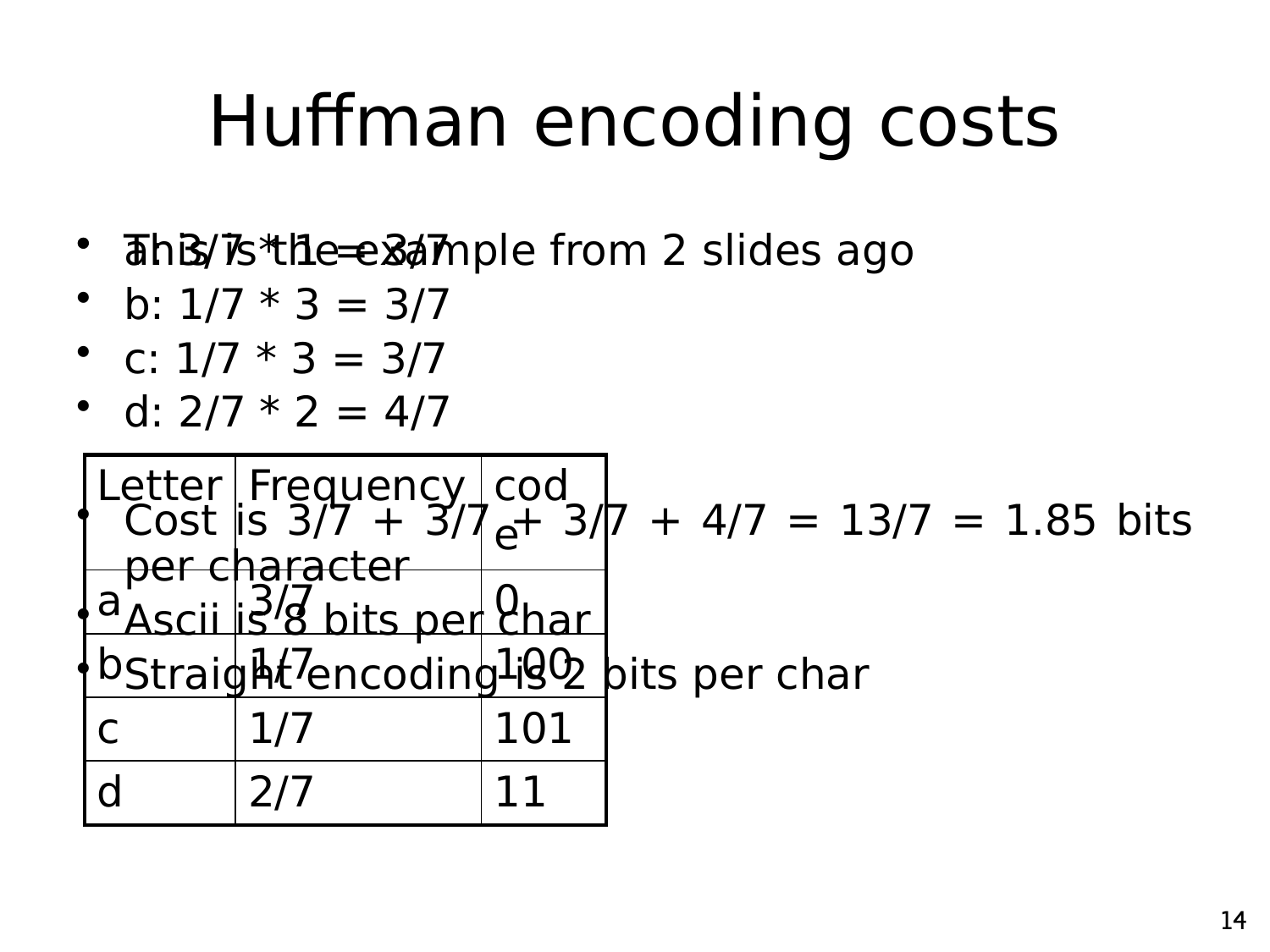

# Huffman encoding costs
What is the cost of this tree?
= 1.75
This is the example from 2 slides ago
a: 3/7 * 1 = 3/7
b: 1/7 * 3 = 3/7
c: 1/7 * 3 = 3/7
d: 2/7 * 2 = 4/7

Cost is 3/7 + 3/7 + 3/7 + 4/7 = 13/7 = 1.85 bits per character
Ascii is 8 bits per char
Straight encoding is 2 bits per char

| Letter | Frequency | code |
| --- | --- | --- |
| a | 3/7 | 0 |
| b | 1/7 | 100 |
| c | 1/7 | 101 |
| d | 2/7 | 11 |
SWITCH TO HANDOUT – how to construct Huffman trees